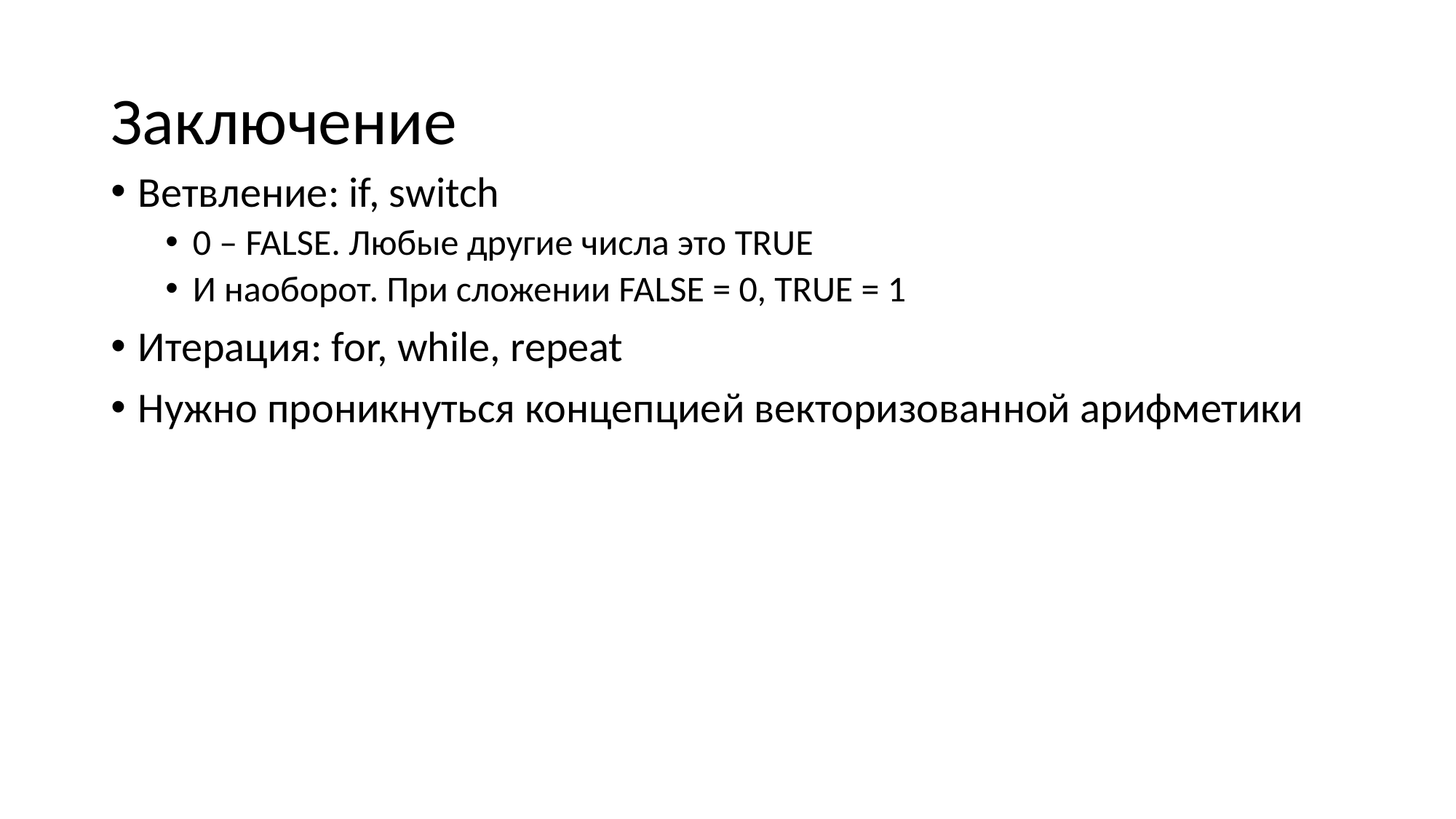

# Заключение
Ветвление: if, switch
0 – FALSE. Любые другие числа это TRUE
И наоборот. При сложении FALSE = 0, TRUE = 1
Итерация: for, while, repeat
Нужно проникнуться концепцией векторизованной арифметики